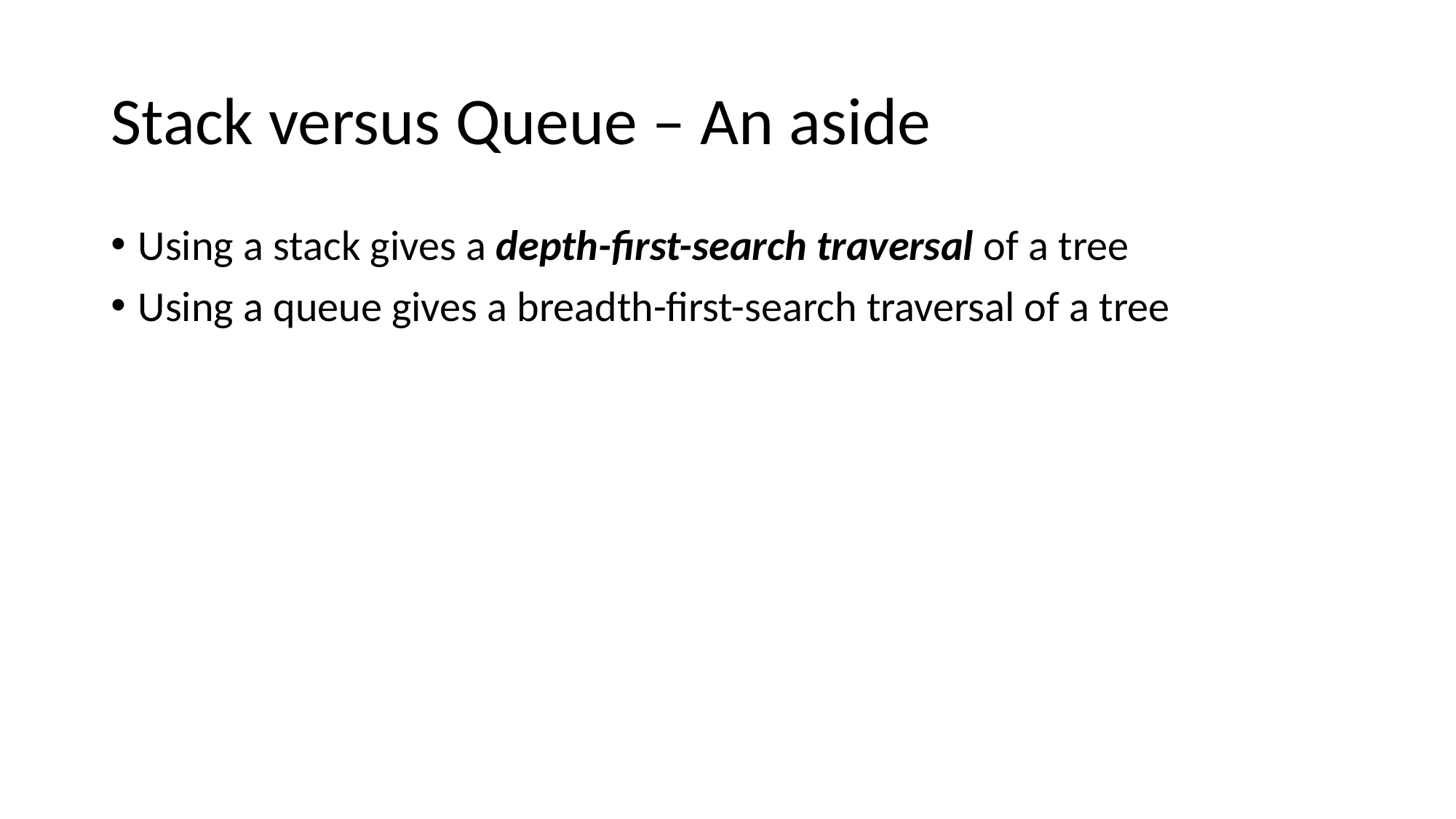

# Stack versus Queue – An aside
Using a stack gives a depth-first-search traversal of a tree
Using a queue gives a breadth-first-search traversal of a tree